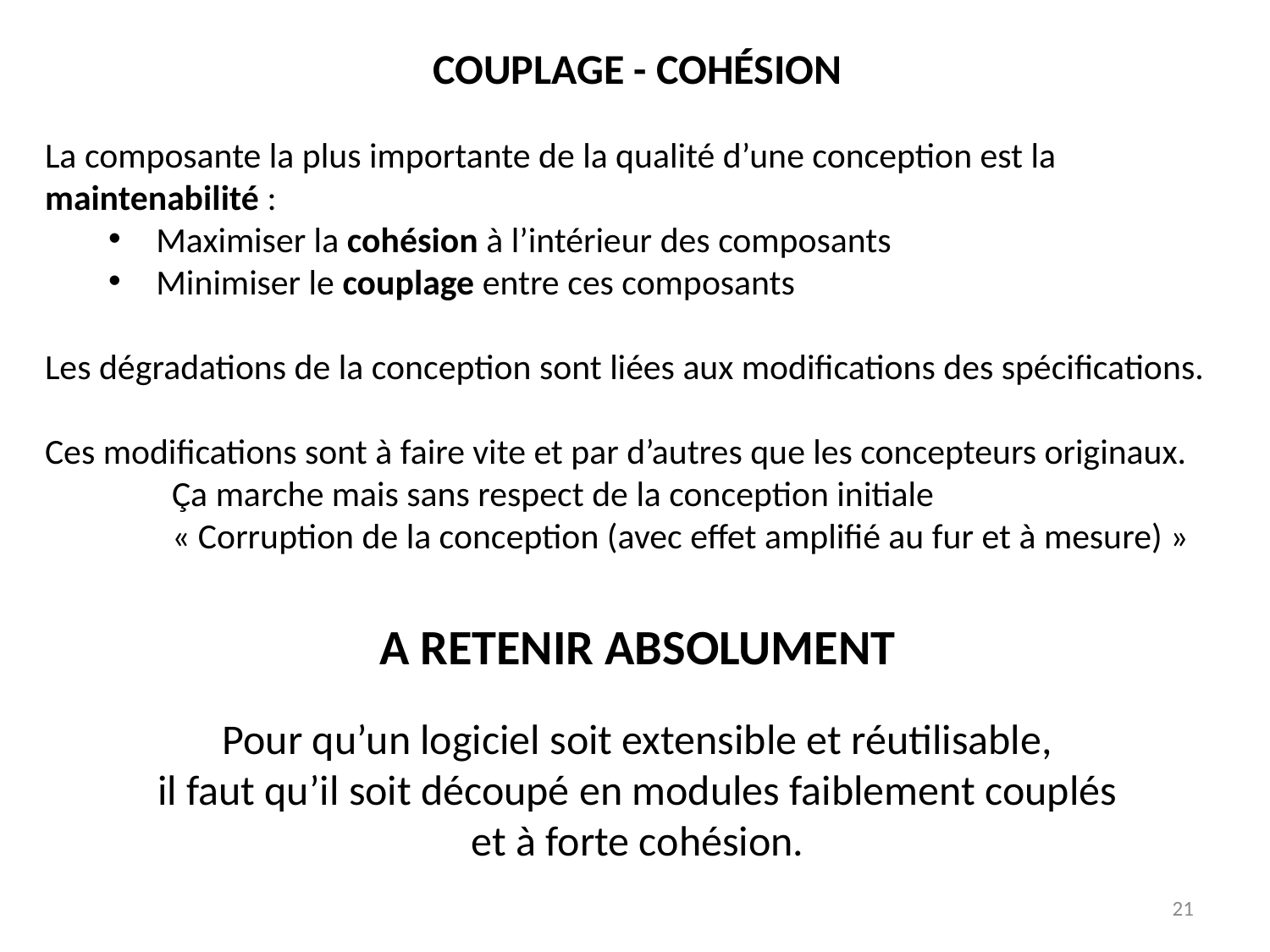

COUPLAGE - COHÉSION
La composante la plus importante de la qualité d’une conception est la maintenabilité :
Maximiser la cohésion à l’intérieur des composants
Minimiser le couplage entre ces composants
Les dégradations de la conception sont liées aux modifications des spécifications.

Ces modifications sont à faire vite et par d’autres que les concepteurs originaux.
	Ça marche mais sans respect de la conception initiale
	« Corruption de la conception (avec effet amplifié au fur et à mesure) »

A RETENIR ABSOLUMENT

Pour qu’un logiciel soit extensible et réutilisable,
il faut qu’il soit découpé en modules faiblement couplés
et à forte cohésion.
21